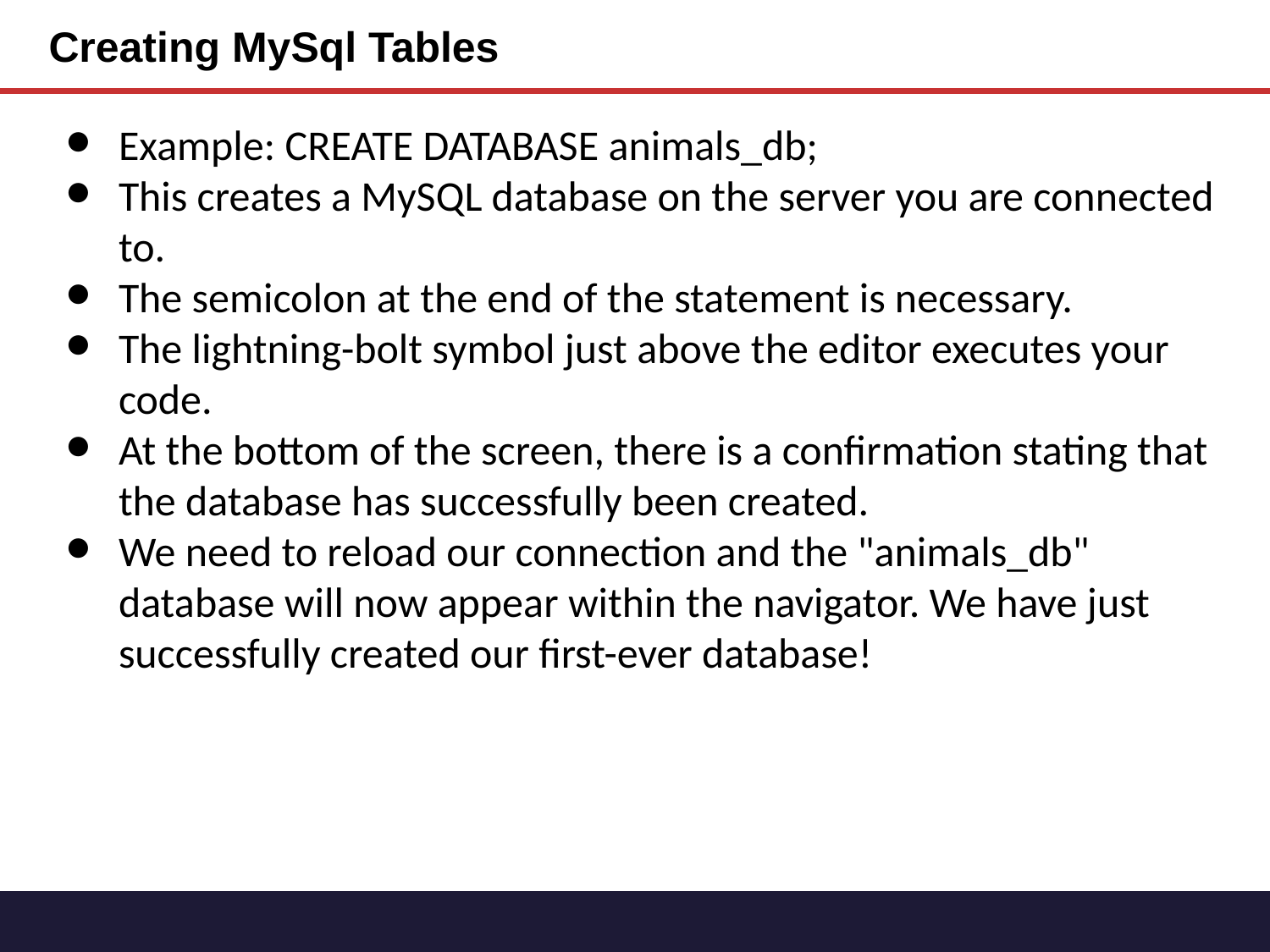

Creating MySql Tables
Example: CREATE DATABASE animals_db;
This creates a MySQL database on the server you are connected to.
The semicolon at the end of the statement is necessary.
The lightning-bolt symbol just above the editor executes your code.
At the bottom of the screen, there is a confirmation stating that the database has successfully been created.
We need to reload our connection and the "animals_db" database will now appear within the navigator. We have just successfully created our first-ever database!